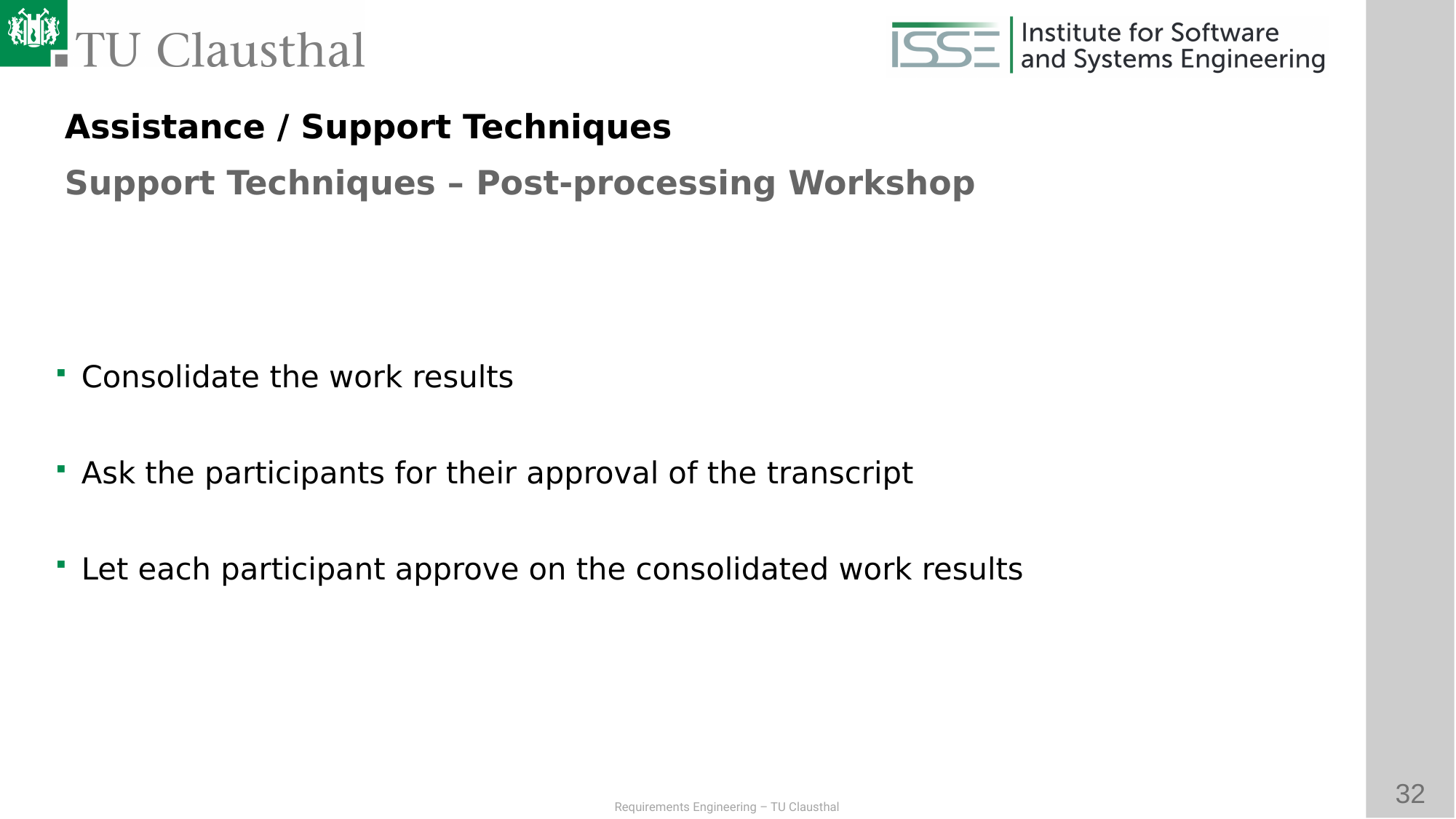

Assistance / Support Techniques
Support Techniques – Post-processing Workshop

Consolidate the work results

Ask the participants for their approval of the transcript

Let each participant approve on the consolidated work results